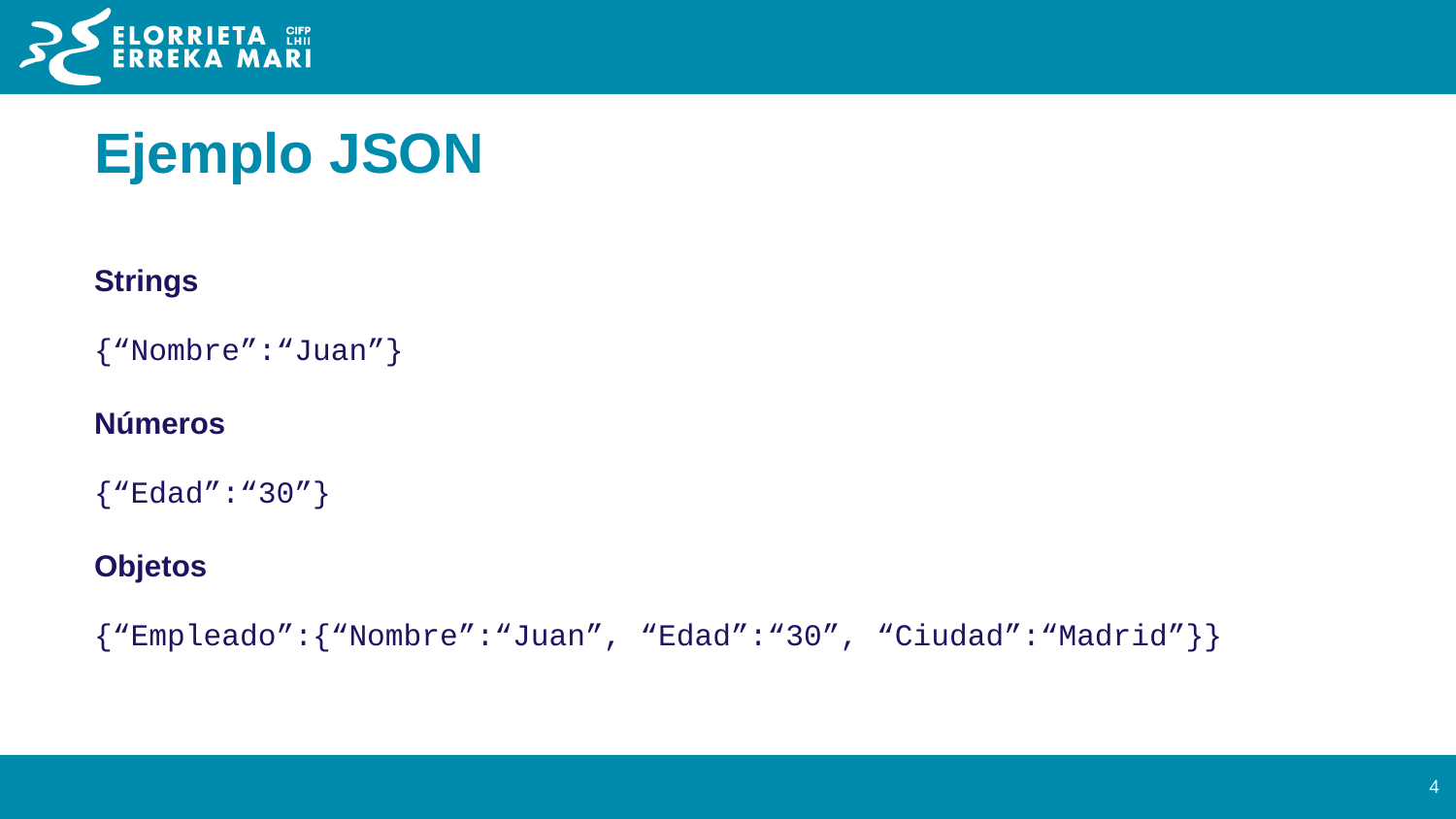

# Ejemplo JSON
Strings
{“Nombre”:“Juan”}
Números
{“Edad”:“30”}
Objetos
{“Empleado”:{“Nombre”:“Juan”, “Edad”:“30”, “Ciudad”:“Madrid”}}
4